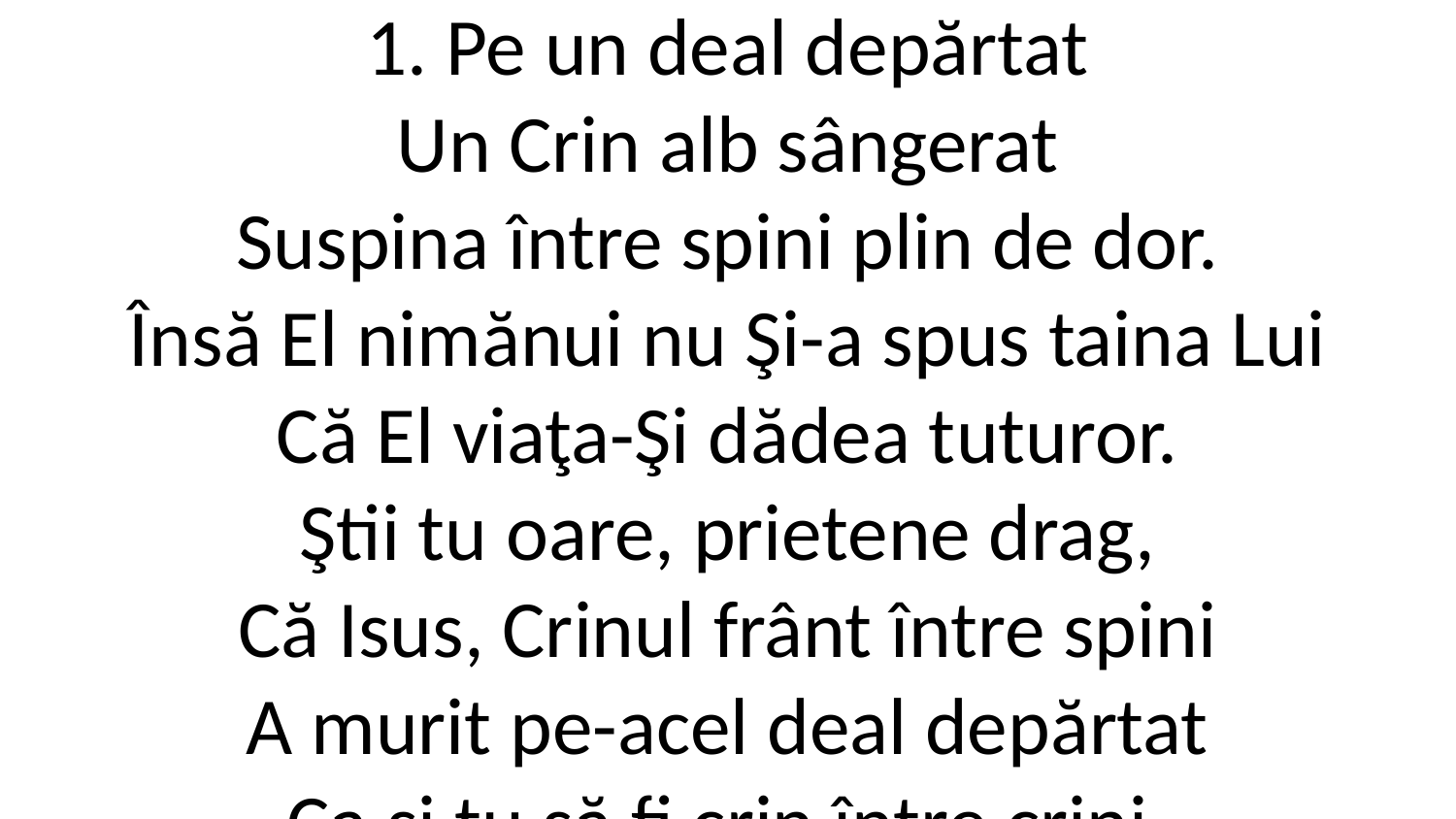

1. Pe un deal depărtat
Un Crin alb sângerat
Suspina între spini plin de dor.
Însă El nimănui nu Şi-a spus taina Lui
Că El viaţa-Şi dădea tuturor.
Ştii tu oare, prietene drag,
Că Isus, Crinul frânt între spini
A murit pe-acel deal depărtat
Ca şi tu să fi crin între crini.